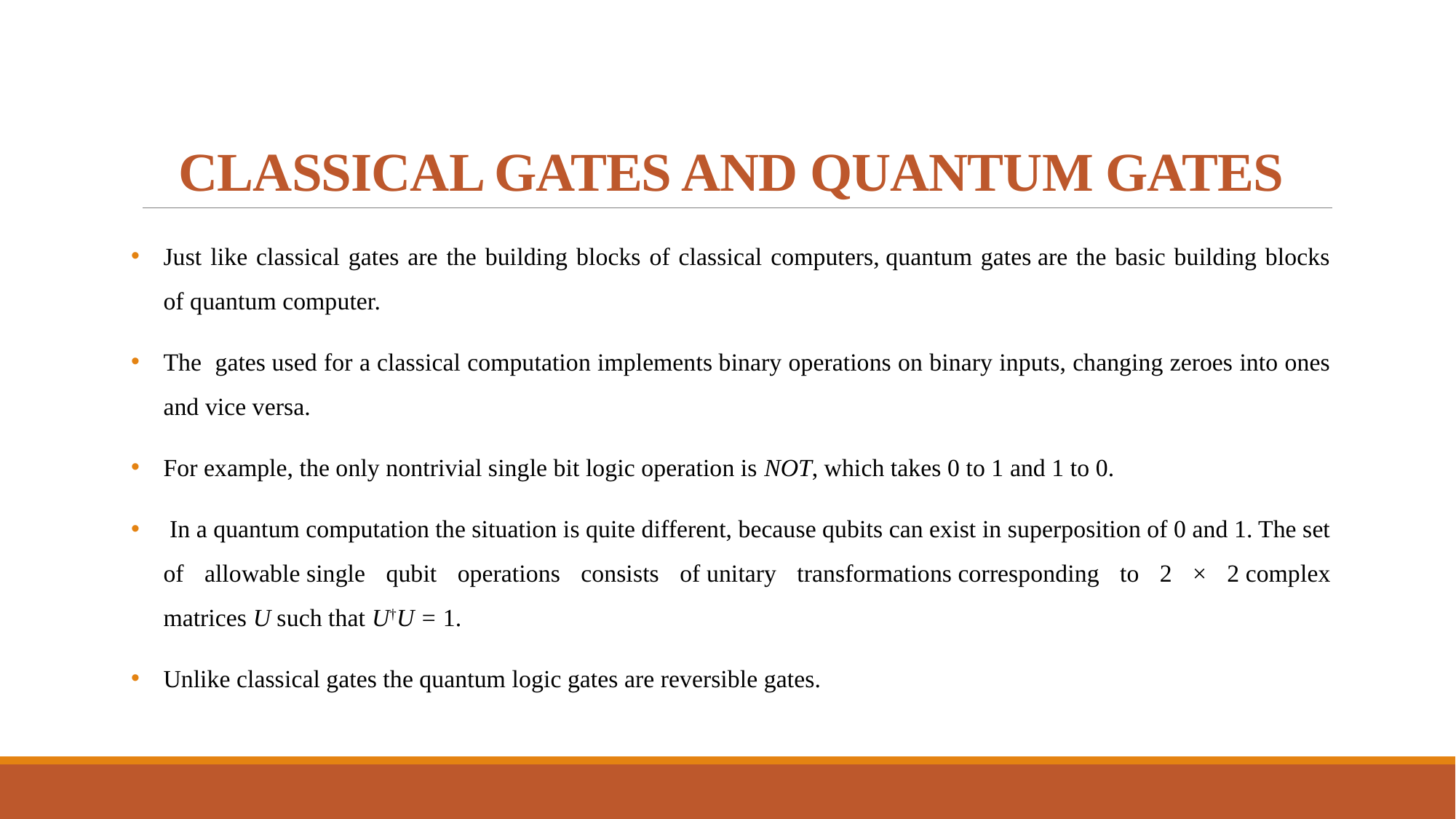

# CLASSICAL GATES AND QUANTUM GATES
Just like classical gates are the building blocks of classical computers, quantum gates are the basic building blocks of quantum computer.
The  gates used for a classical computation implements binary operations on binary inputs, changing zeroes into ones and vice versa.
For example, the only nontrivial single bit logic operation is NOT, which takes 0 to 1 and 1 to 0.
 In a quantum computation the situation is quite different, because qubits can exist in superposition of 0 and 1. The set of allowable single qubit operations consists of unitary transformations corresponding to 2 × 2 complex matrices U such that U†U = 1.
Unlike classical gates the quantum logic gates are reversible gates.